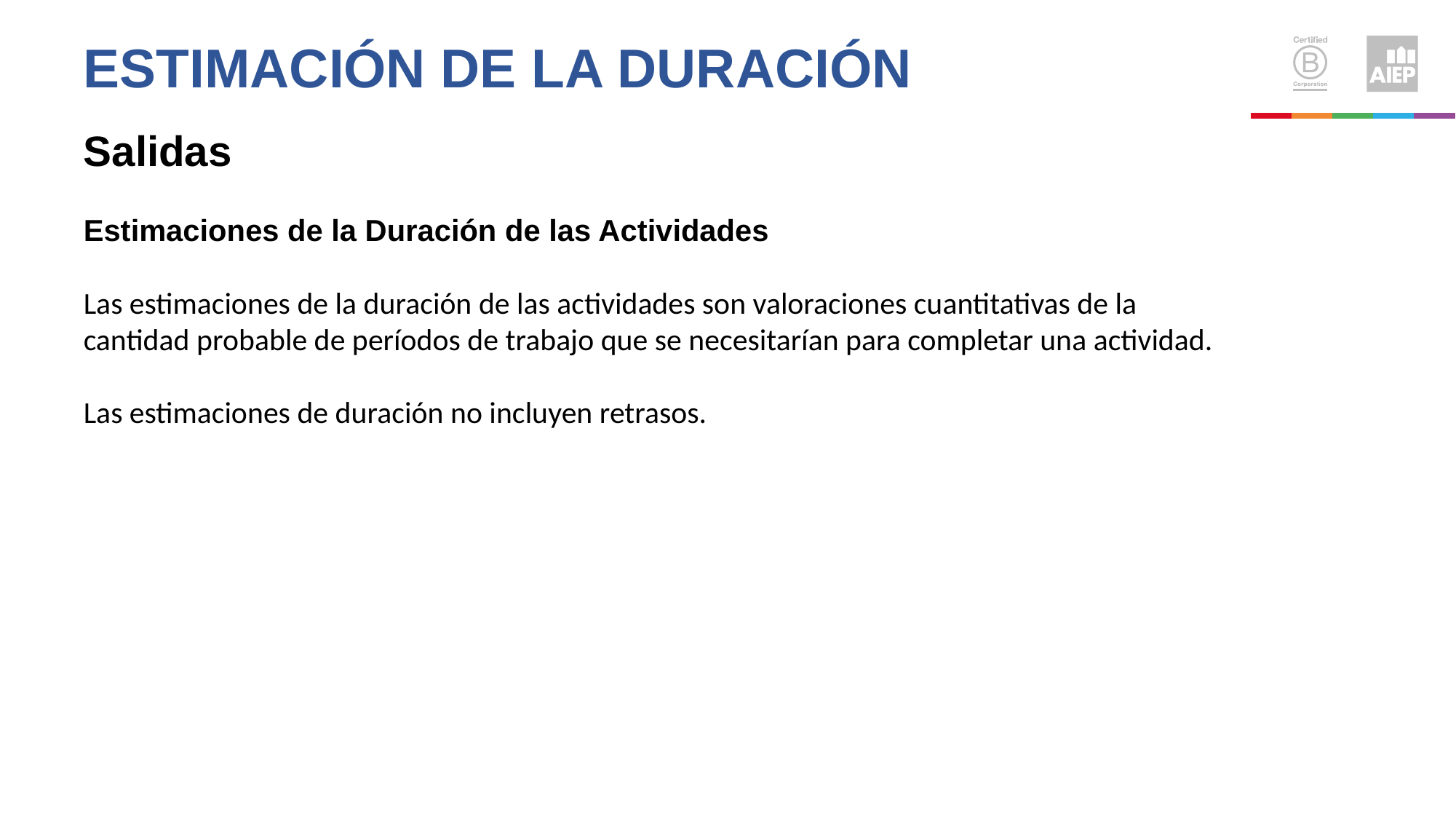

ESTIMACIÓN de la DURACIÓN
Salidas

Estimaciones de la Duración de las Actividades

Las estimaciones de la duración de las actividades son valoraciones cuantitativas de la cantidad probable de períodos de trabajo que se necesitarían para completar una actividad.

Las estimaciones de duración no incluyen retrasos.